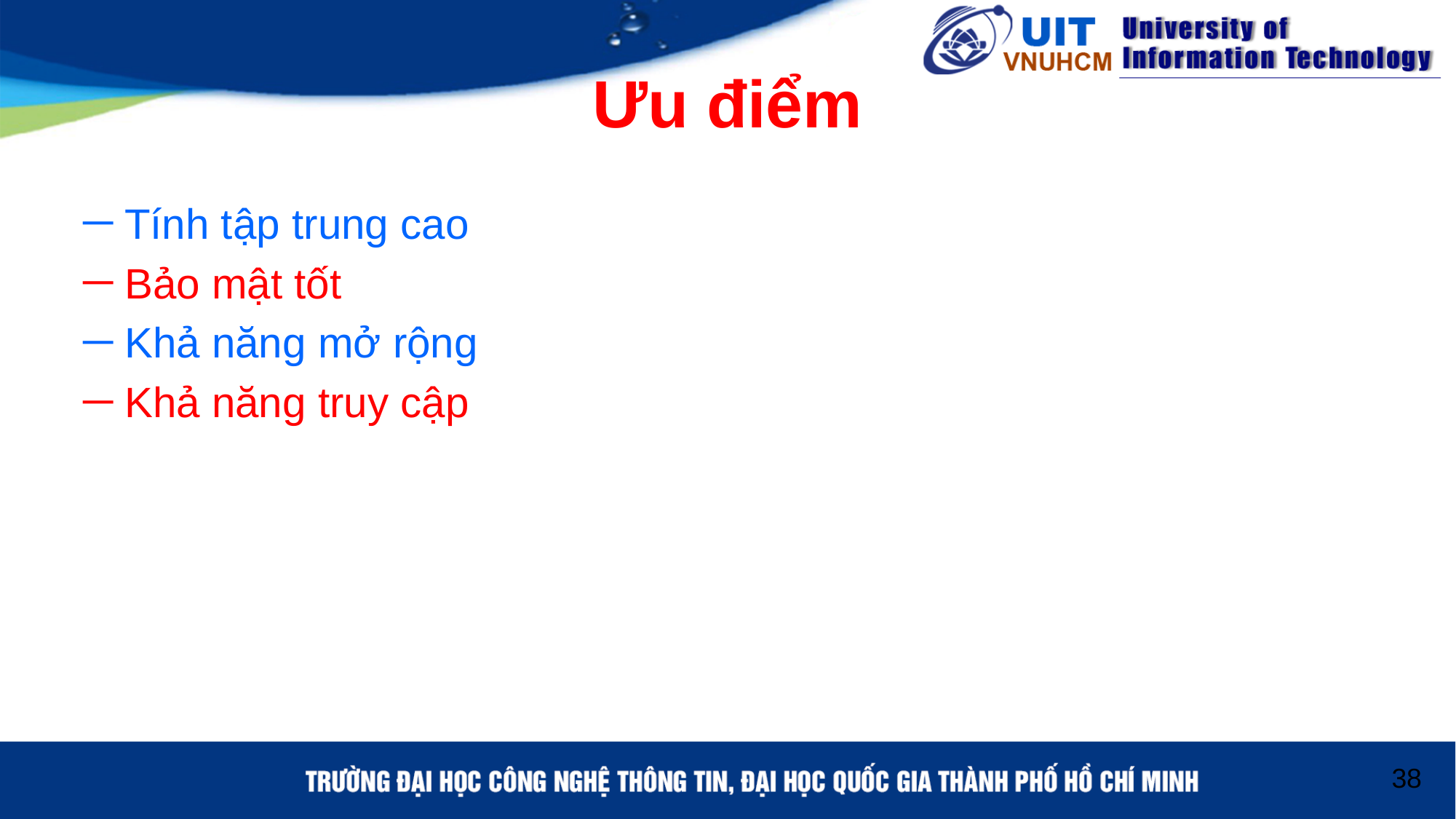

# Ưu điểm
Tính tập trung cao
Bảo mật tốt
Khả năng mở rộng
Khả năng truy cập